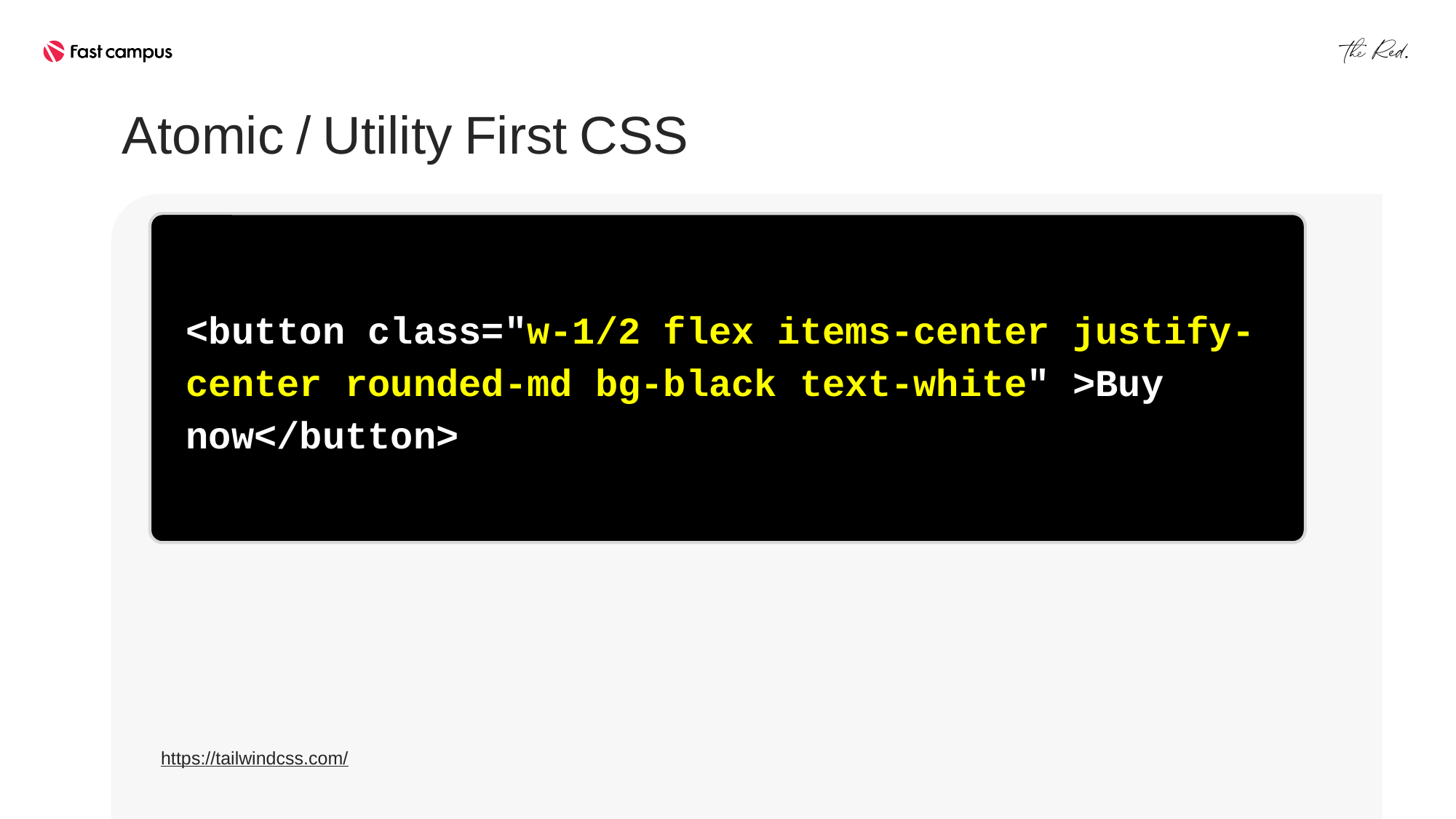

Atomic / Utility First CSS
<button class="w-1/2 flex items-center justify-center rounded-md bg-black text-white" >Buy now</button>
https://tailwindcss.com/